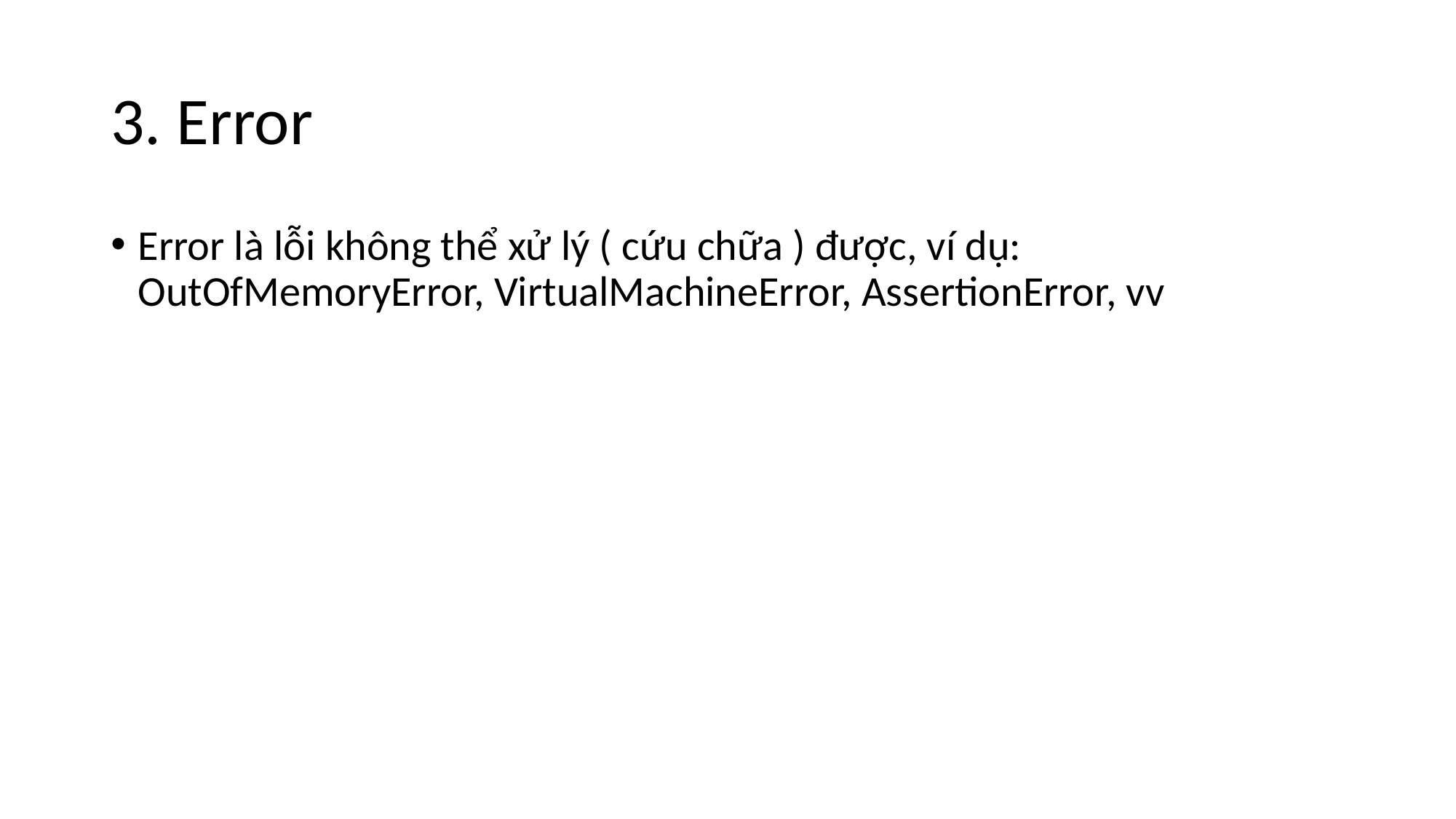

# 3. Error
Error là lỗi không thể xử lý ( cứu chữa ) được, ví dụ: OutOfMemoryError, VirtualMachineError, AssertionError, vv